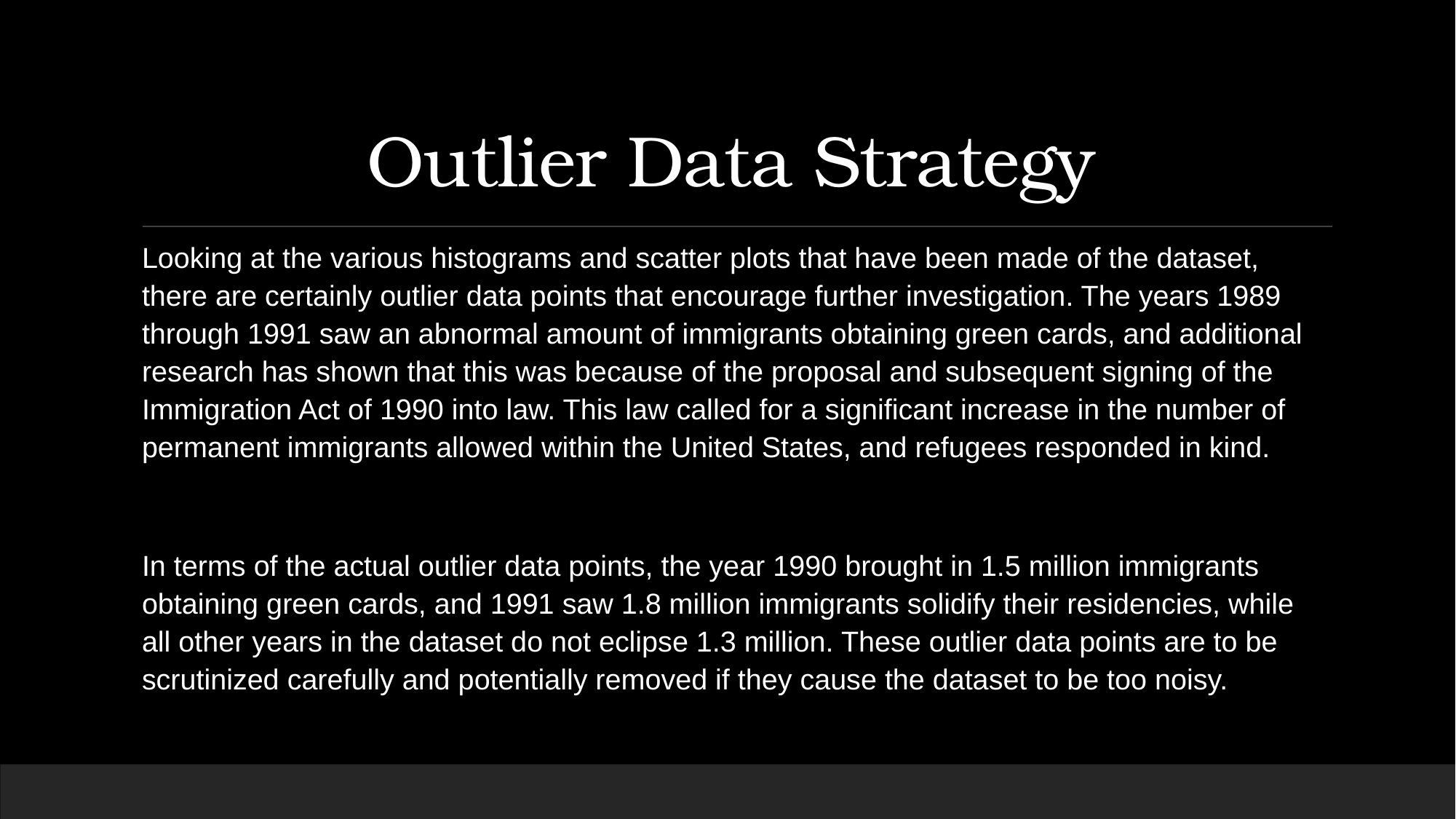

# Outlier Data Strategy
Looking at the various histograms and scatter plots that have been made of the dataset, there are certainly outlier data points that encourage further investigation. The years 1989 through 1991 saw an abnormal amount of immigrants obtaining green cards, and additional research has shown that this was because of the proposal and subsequent signing of the Immigration Act of 1990 into law. This law called for a significant increase in the number of permanent immigrants allowed within the United States, and refugees responded in kind.

In terms of the actual outlier data points, the year 1990 brought in 1.5 million immigrants obtaining green cards, and 1991 saw 1.8 million immigrants solidify their residencies, while all other years in the dataset do not eclipse 1.3 million. These outlier data points are to be scrutinized carefully and potentially removed if they cause the dataset to be too noisy.